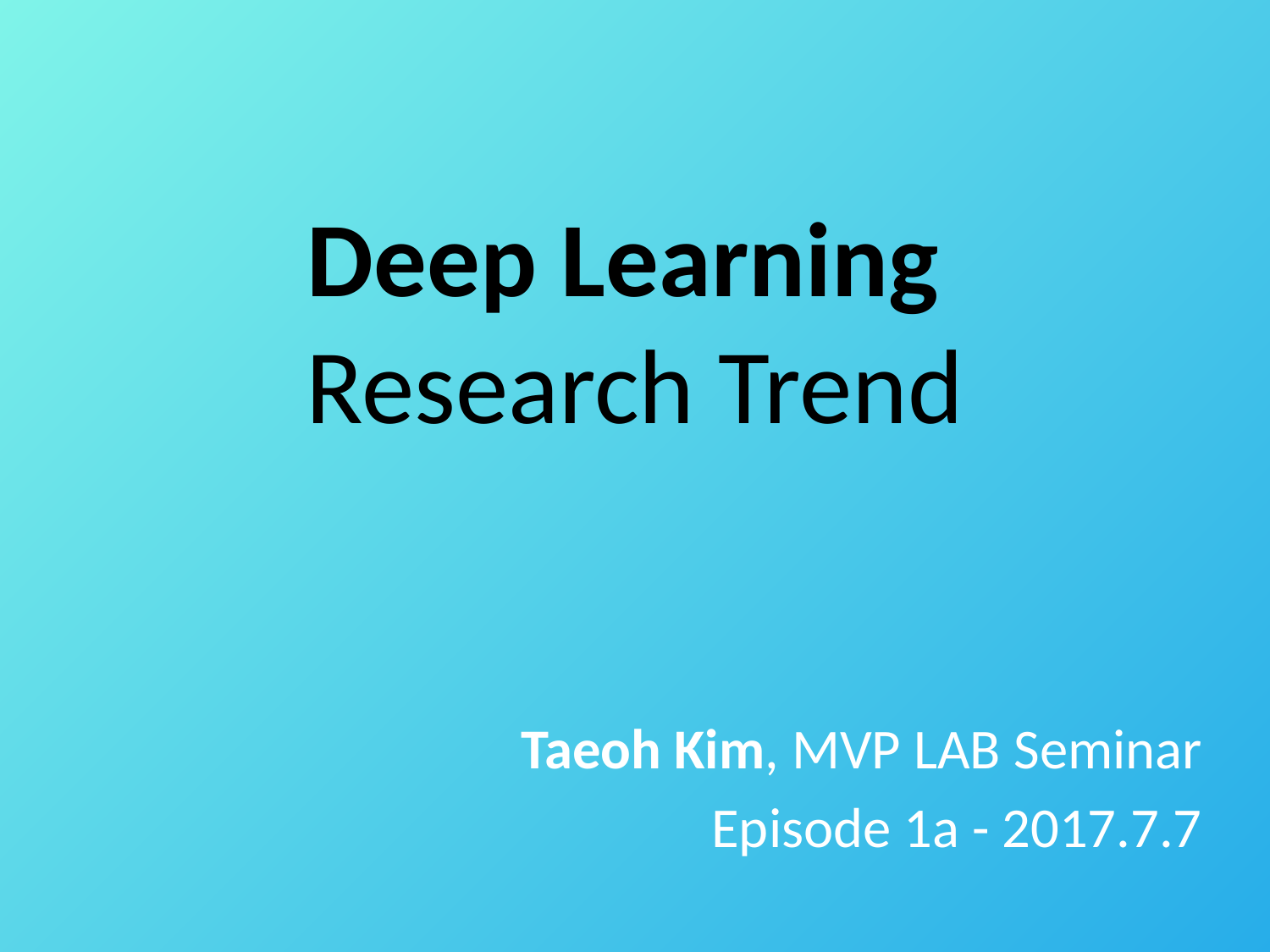

# Deep Learning Research Trend
Taeoh Kim, MVP LAB Seminar
Episode 1a - 2017.7.7